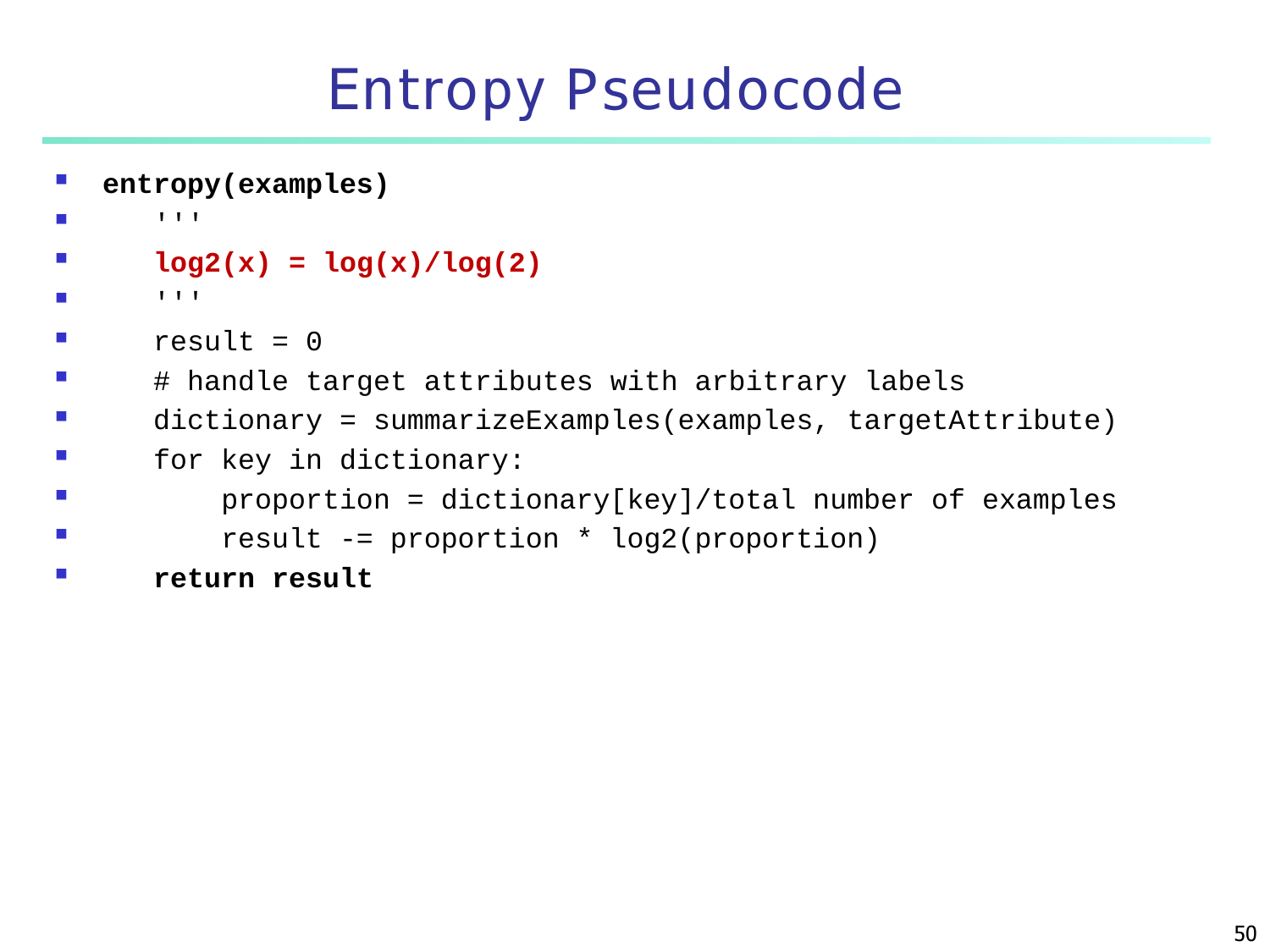

# Entropy Pseudocode
entropy(examples)
   '''
   log2(x) = log(x)/log(2)
   '''
   result = 0
   # handle target attributes with arbitrary labels
   dictionary = summarizeExamples(examples, targetAttribute)
   for key in dictionary:
       proportion = dictionary[key]/total number of examples
       result -= proportion * log2(proportion)
   return result

50